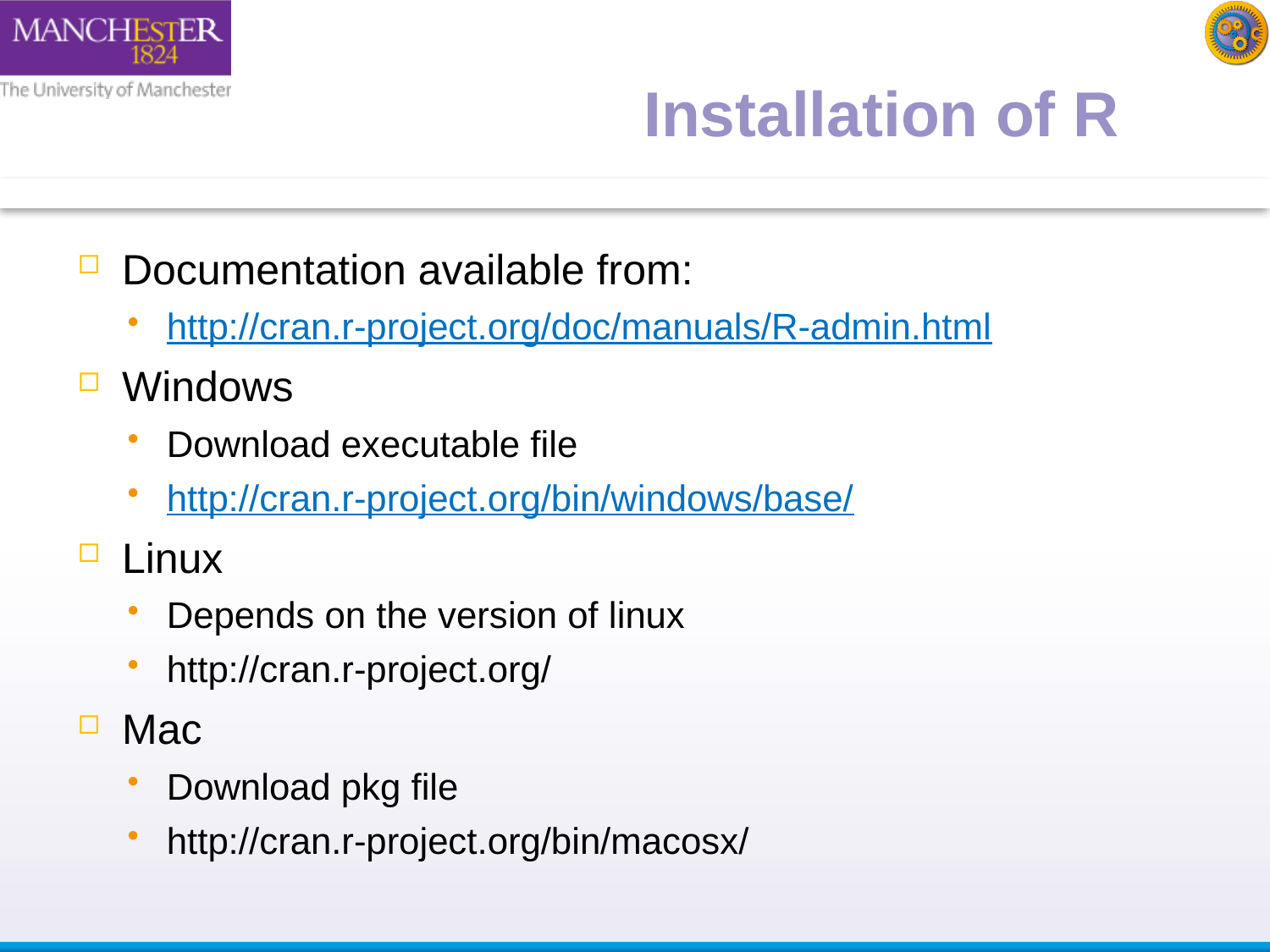

Installation of R
Documentation available from:
http://cran.r-project.org/doc/manuals/R-admin.html
Windows
Download executable file
http://cran.r-project.org/bin/windows/base/
Linux
Depends on the version of linux
http://cran.r-project.org/
Mac
Download pkg file
http://cran.r-project.org/bin/macosx/